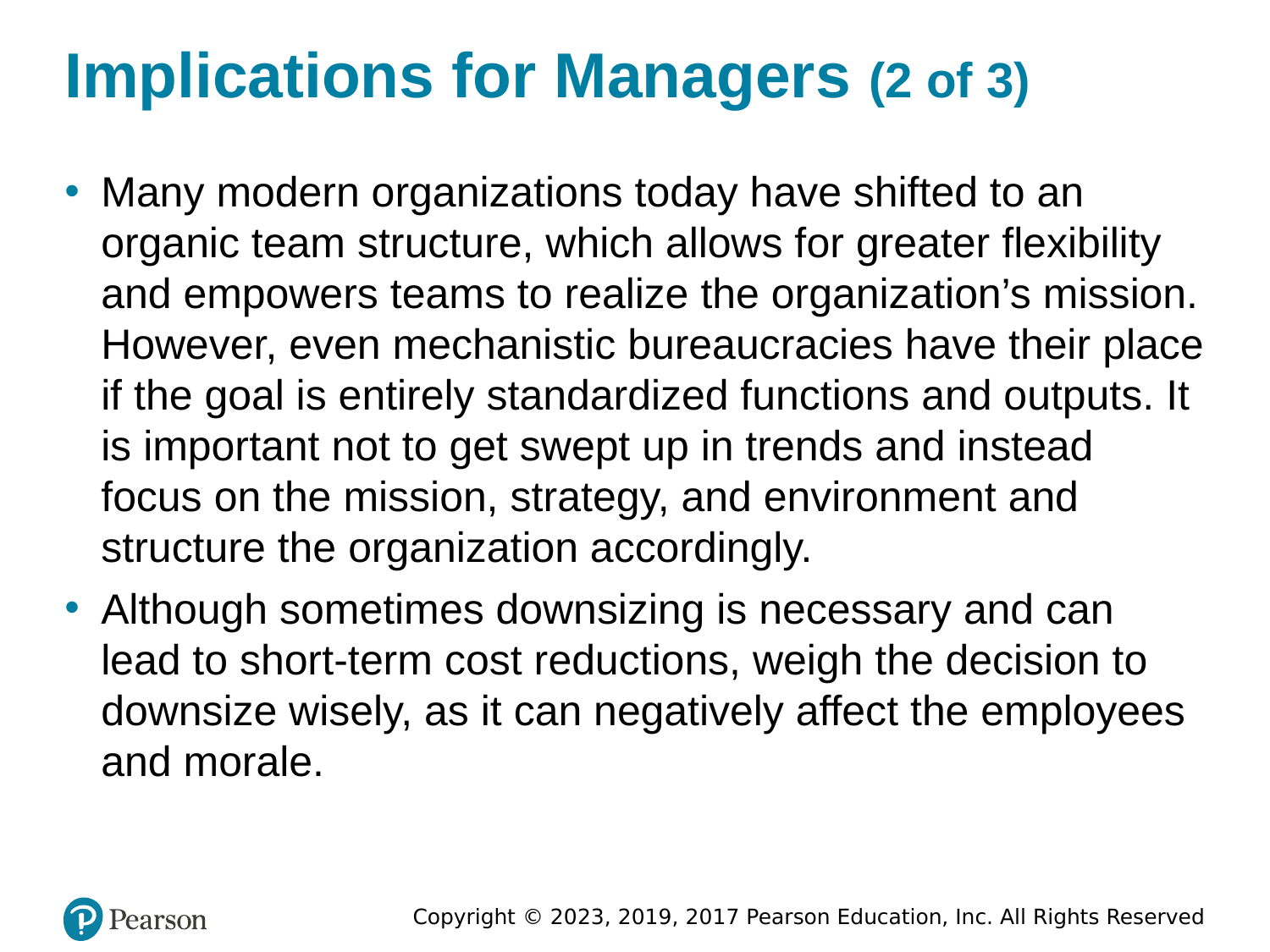

# Implications for Managers (2 of 3)
Many modern organizations today have shifted to an organic team structure, which allows for greater flexibility and empowers teams to realize the organization’s mission. However, even mechanistic bureaucracies have their place if the goal is entirely standardized functions and outputs. It is important not to get swept up in trends and instead focus on the mission, strategy, and environment and structure the organization accordingly.
Although sometimes downsizing is necessary and can lead to short-term cost reductions, weigh the decision to downsize wisely, as it can negatively affect the employees and morale.